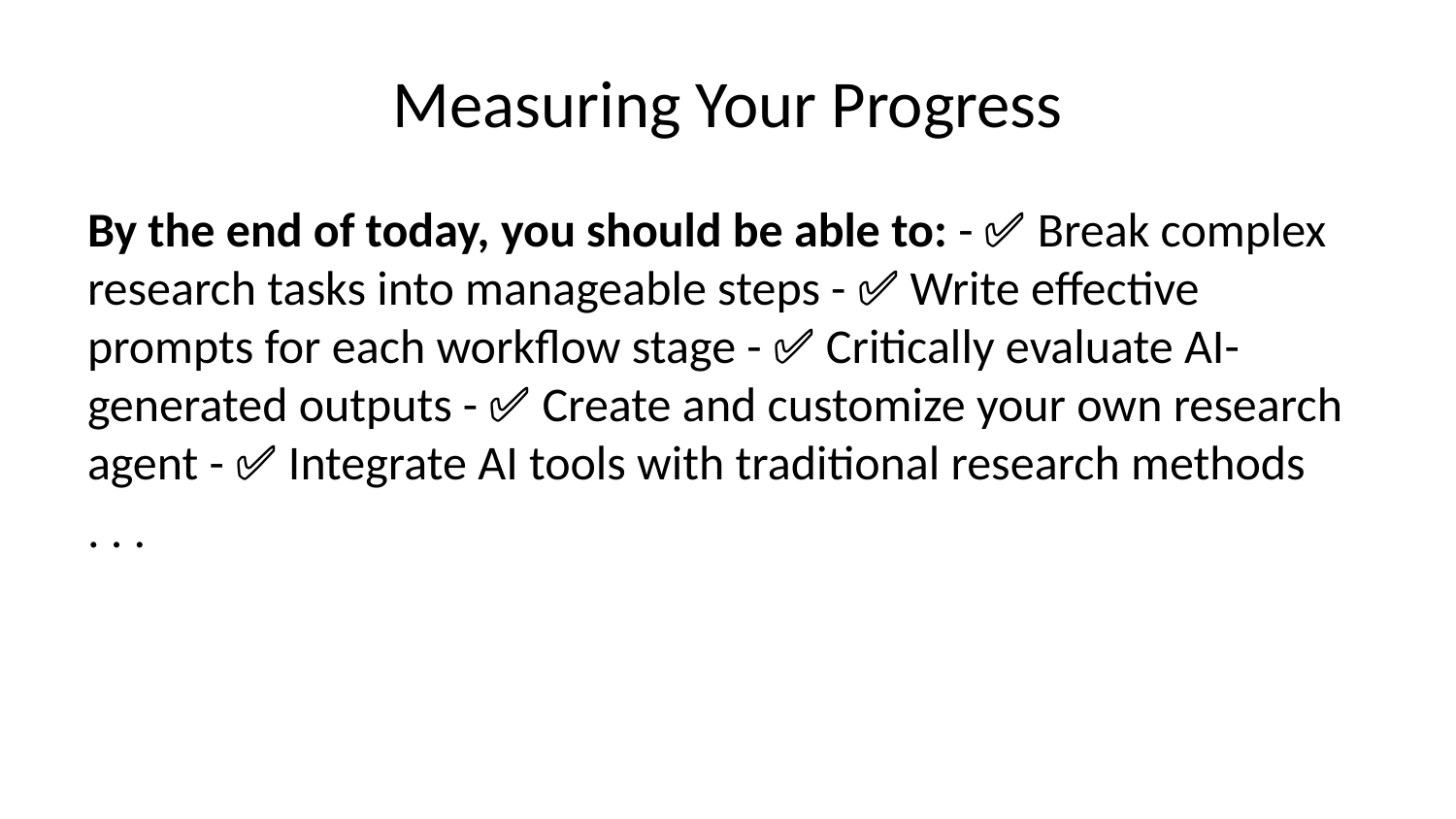

# Measuring Your Progress
By the end of today, you should be able to: - ✅ Break complex research tasks into manageable steps - ✅ Write effective prompts for each workflow stage - ✅ Critically evaluate AI-generated outputs - ✅ Create and customize your own research agent - ✅ Integrate AI tools with traditional research methods
. . .